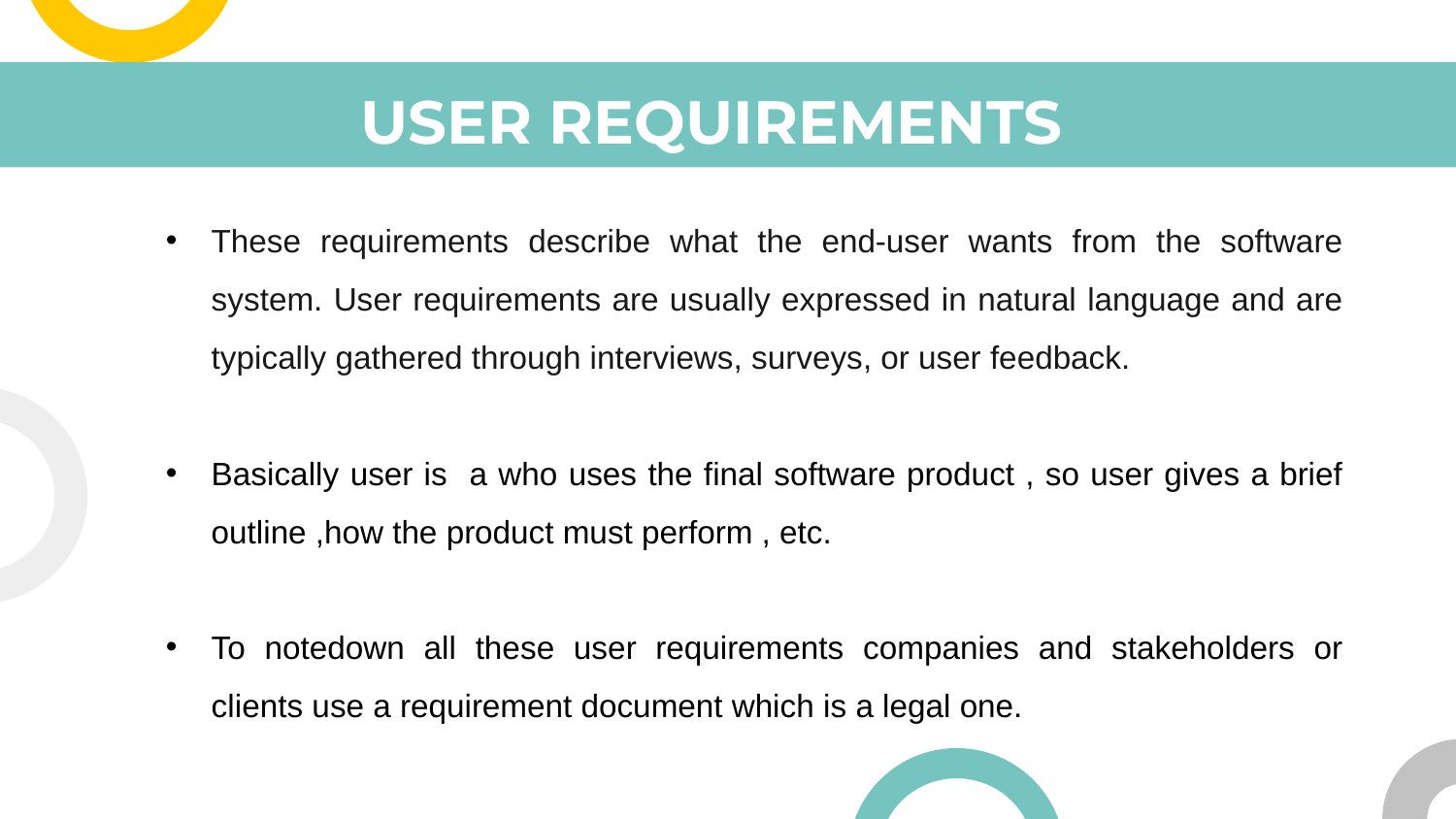

# USER REQUIREMENTS
These requirements describe what the end-user wants from the software system. User requirements are usually expressed in natural language and are typically gathered through interviews, surveys, or user feedback.

Basically user is  a who uses the final software product , so user gives a brief outline ,how the product must perform , etc.

To notedown all these user requirements companies and stakeholders or clients use a requirement document which is a legal one.